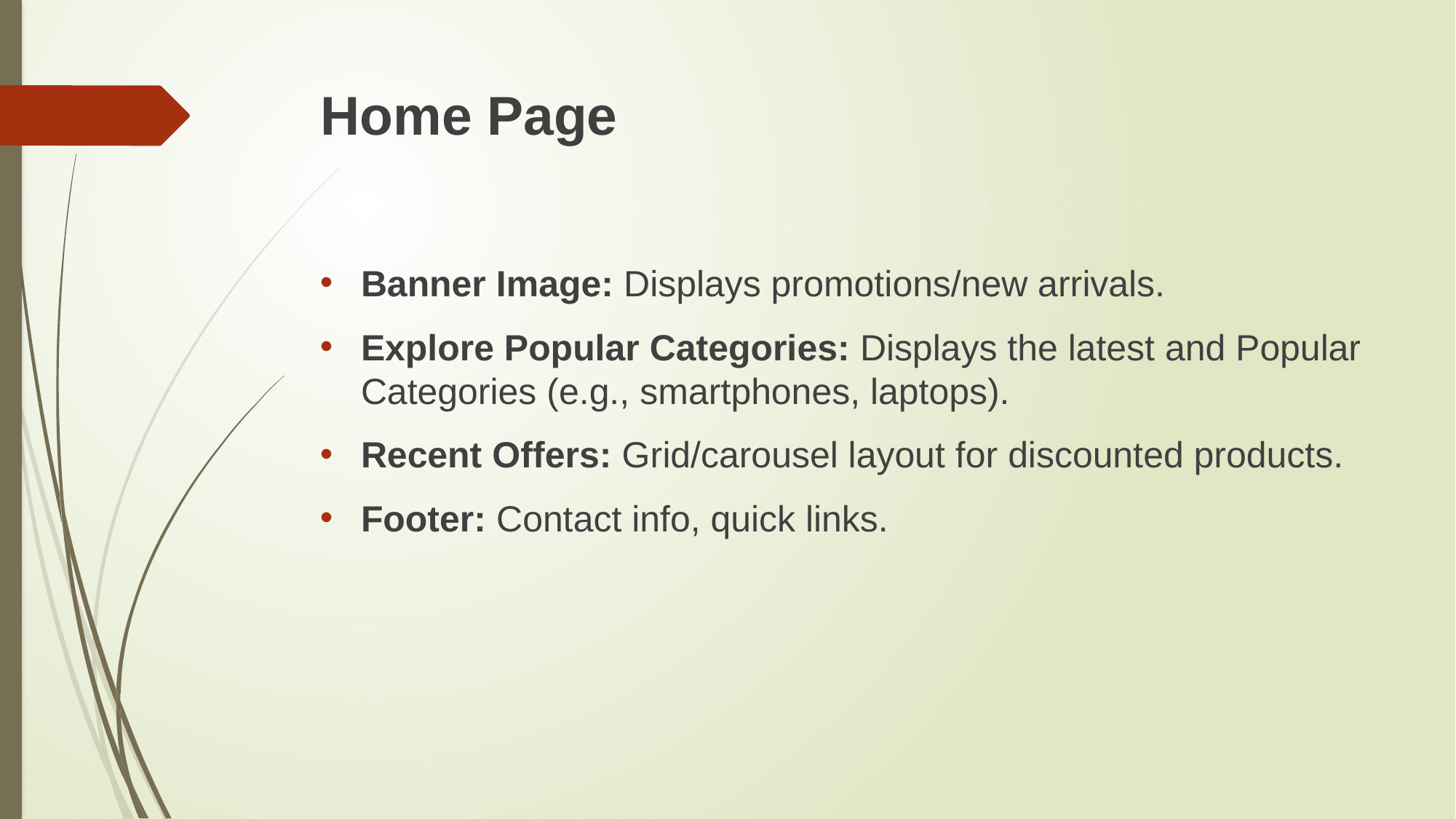

# Home Page
Banner Image: Displays promotions/new arrivals.
Explore Popular Categories: Displays the latest and Popular Categories (e.g., smartphones, laptops).
Recent Offers: Grid/carousel layout for discounted products.
Footer: Contact info, quick links.